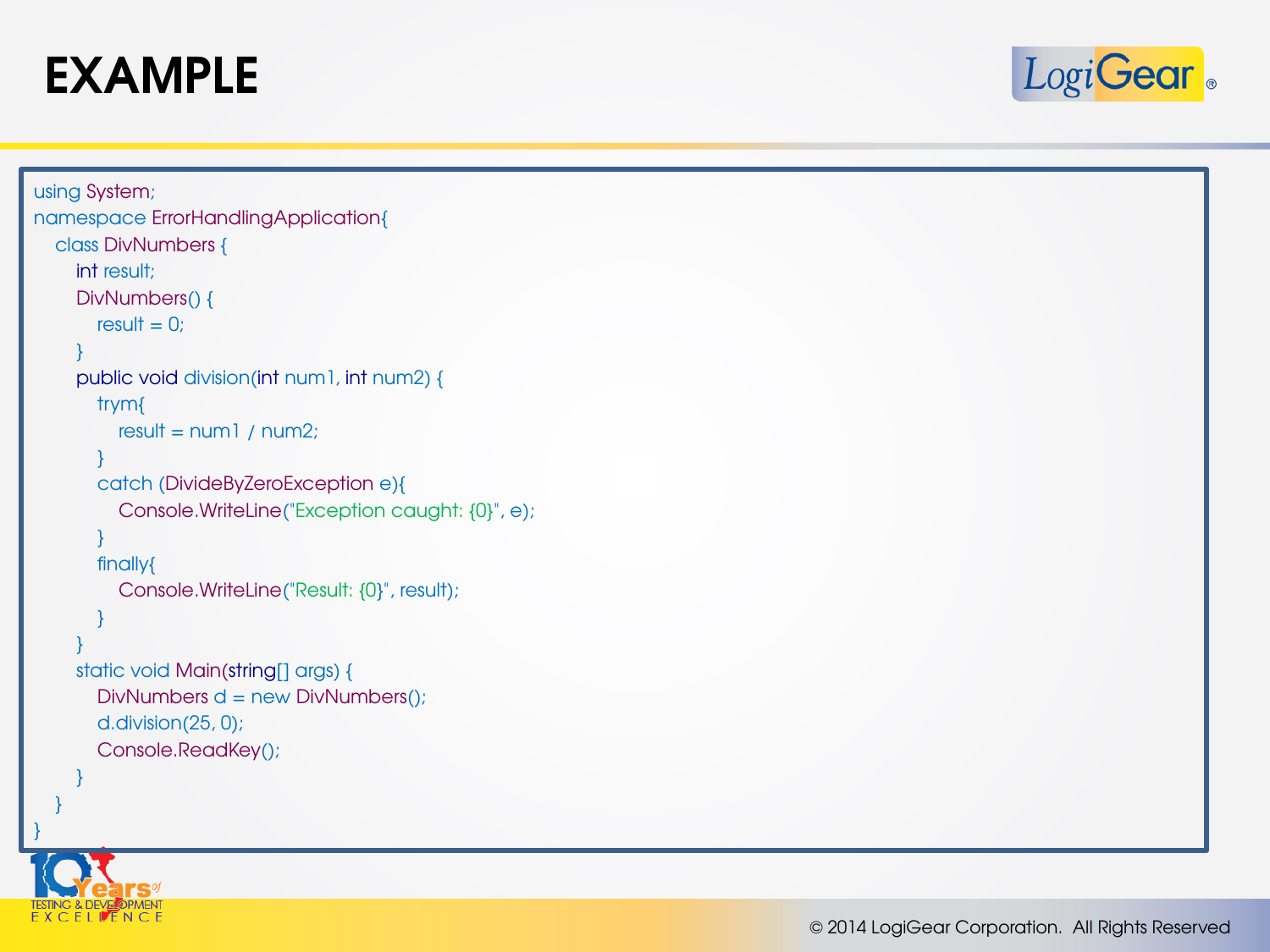

# example
using System;
namespace ErrorHandlingApplication{
    class DivNumbers {
        int result;
        DivNumbers() {
            result = 0;
        }
        public void division(int num1, int num2) {
            trym{
                result = num1 / num2;
            }
            catch (DivideByZeroException e){
                Console.WriteLine("Exception caught: {0}", e);
            }
            finally{
                Console.WriteLine("Result: {0}", result);
            }
        }
        static void Main(string[] args) {
            DivNumbers d = new DivNumbers();
            d.division(25, 0);
            Console.ReadKey();
        }
    }
}